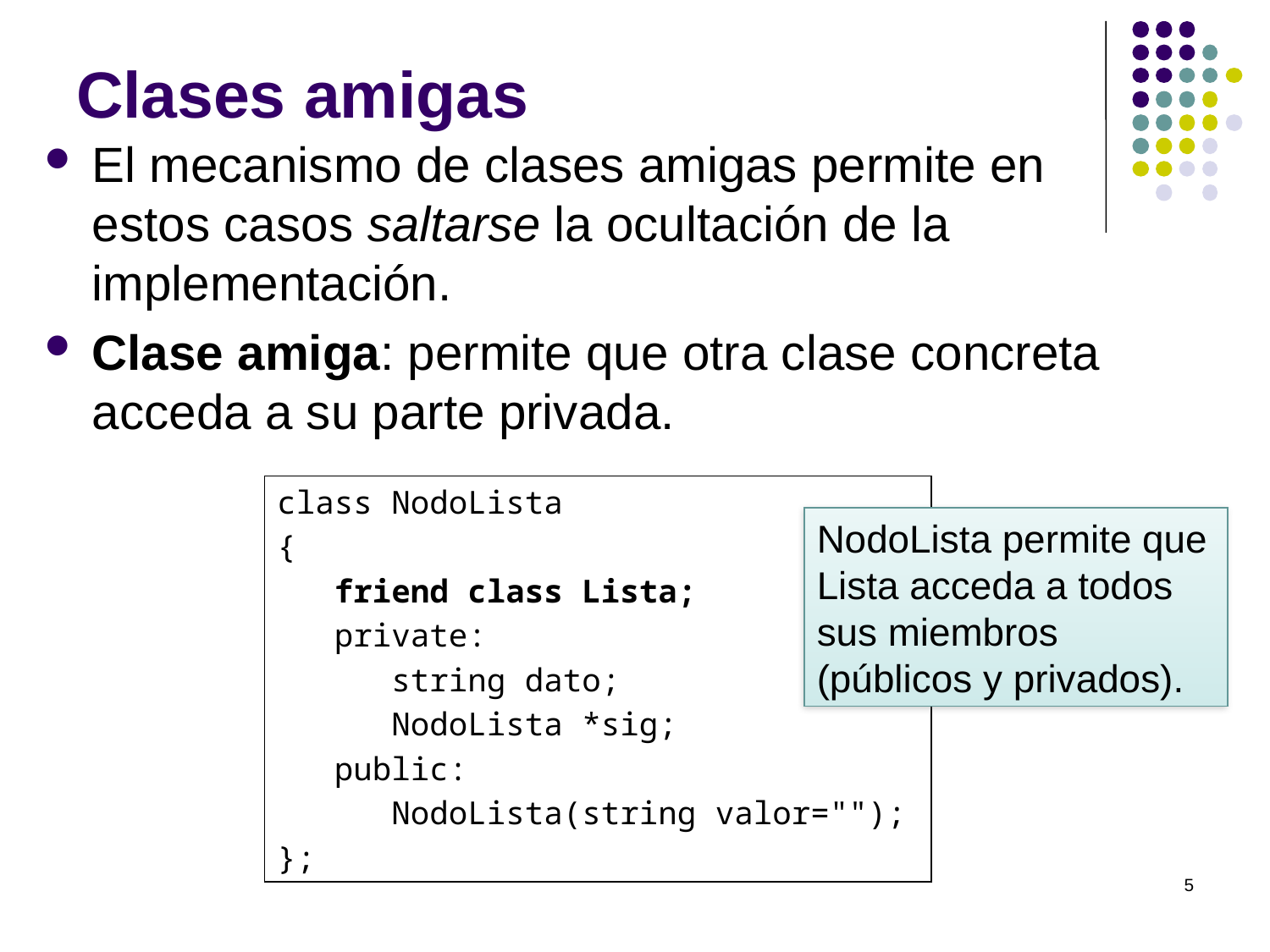

# Clases amigas
El mecanismo de clases amigas permite en
estos casos saltarse la ocultación de la implementación.
Clase amiga: permite que otra clase concreta acceda a su parte privada.
class NodoLista
{
   friend class Lista;
   private:
      string dato;
      NodoLista *sig;
   public:
      NodoLista(string valor="");
};
NodoLista permite que Lista acceda a todos sus miembros (públicos y privados).
5